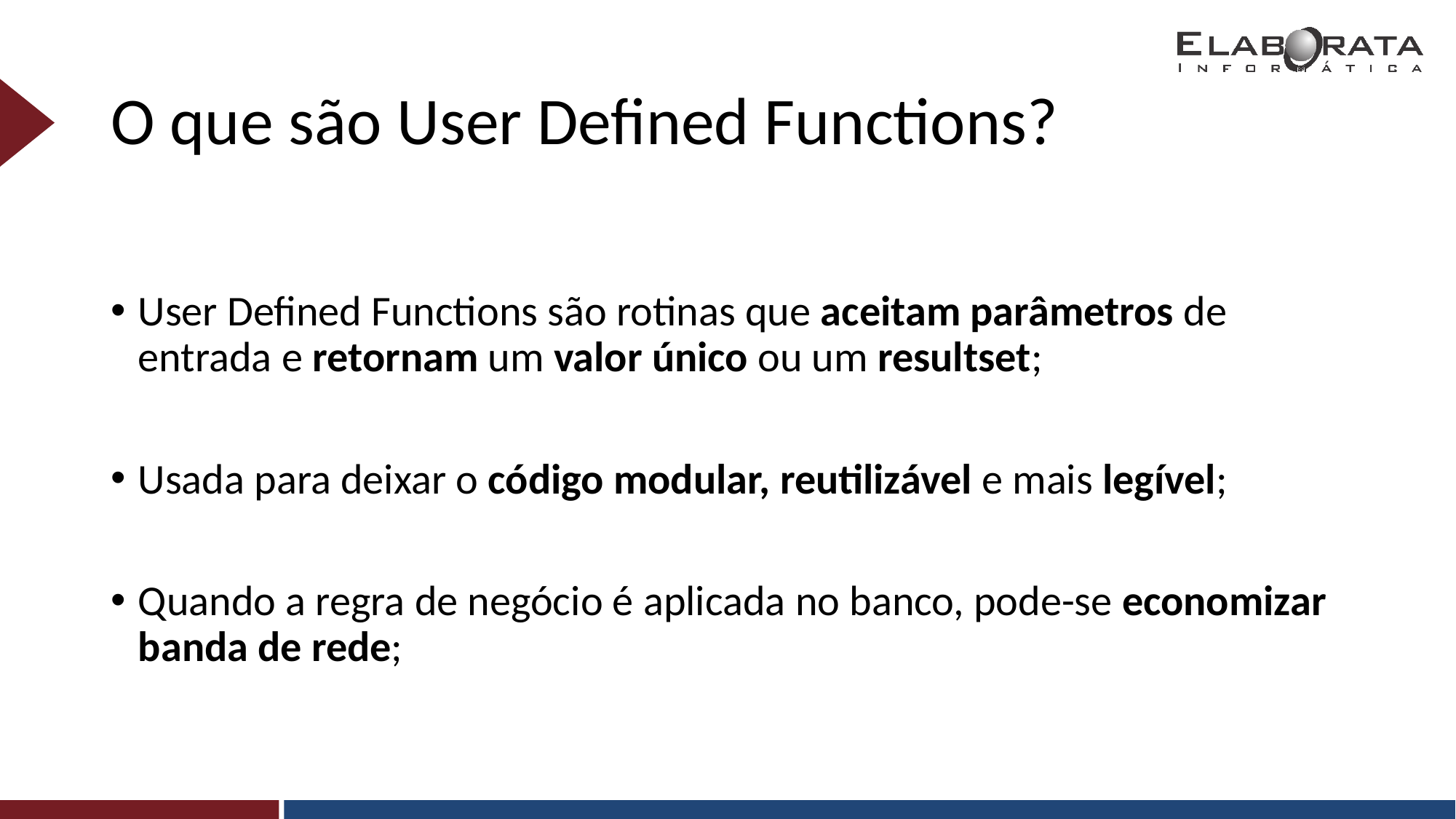

# O que são User Defined Functions?

User Defined Functions são rotinas que aceitam parâmetros de entrada e retornam um valor único ou um resultset;

Usada para deixar o código modular, reutilizável e mais legível;

Quando a regra de negócio é aplicada no banco, pode-se economizar banda de rede;